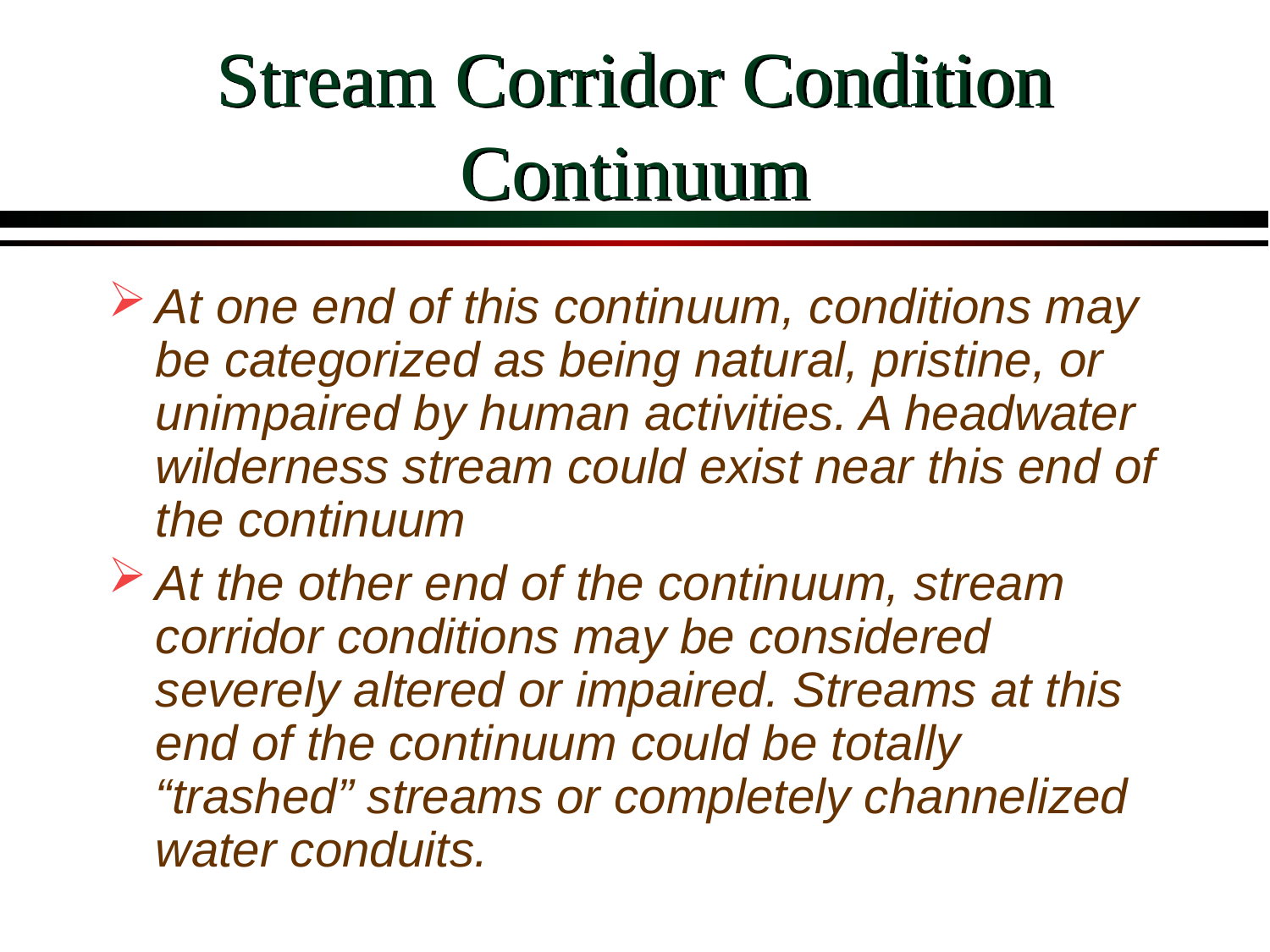

# Stream Corridor Condition Continuum
At one end of this continuum, conditions may be categorized as being natural, pristine, or unimpaired by human activities. A headwater wilderness stream could exist near this end of the continuum
At the other end of the continuum, stream corridor conditions may be considered severely altered or impaired. Streams at this end of the continuum could be totally “trashed” streams or completely channelized water conduits.